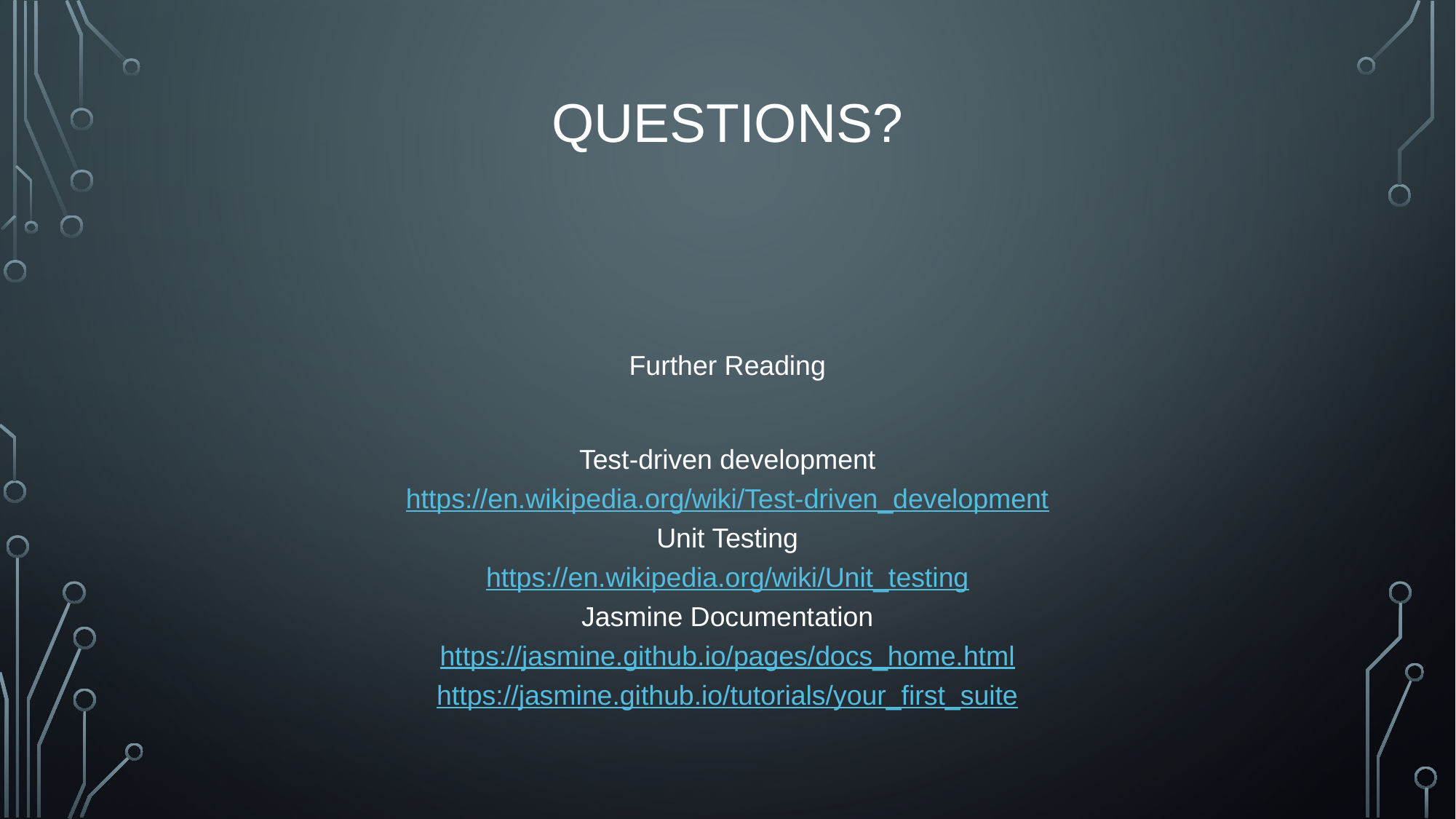

# Questions?
Further Reading

Test-driven development
https://en.wikipedia.org/wiki/Test-driven_development
Unit Testing
https://en.wikipedia.org/wiki/Unit_testing
Jasmine Documentation
https://jasmine.github.io/pages/docs_home.html
https://jasmine.github.io/tutorials/your_first_suite